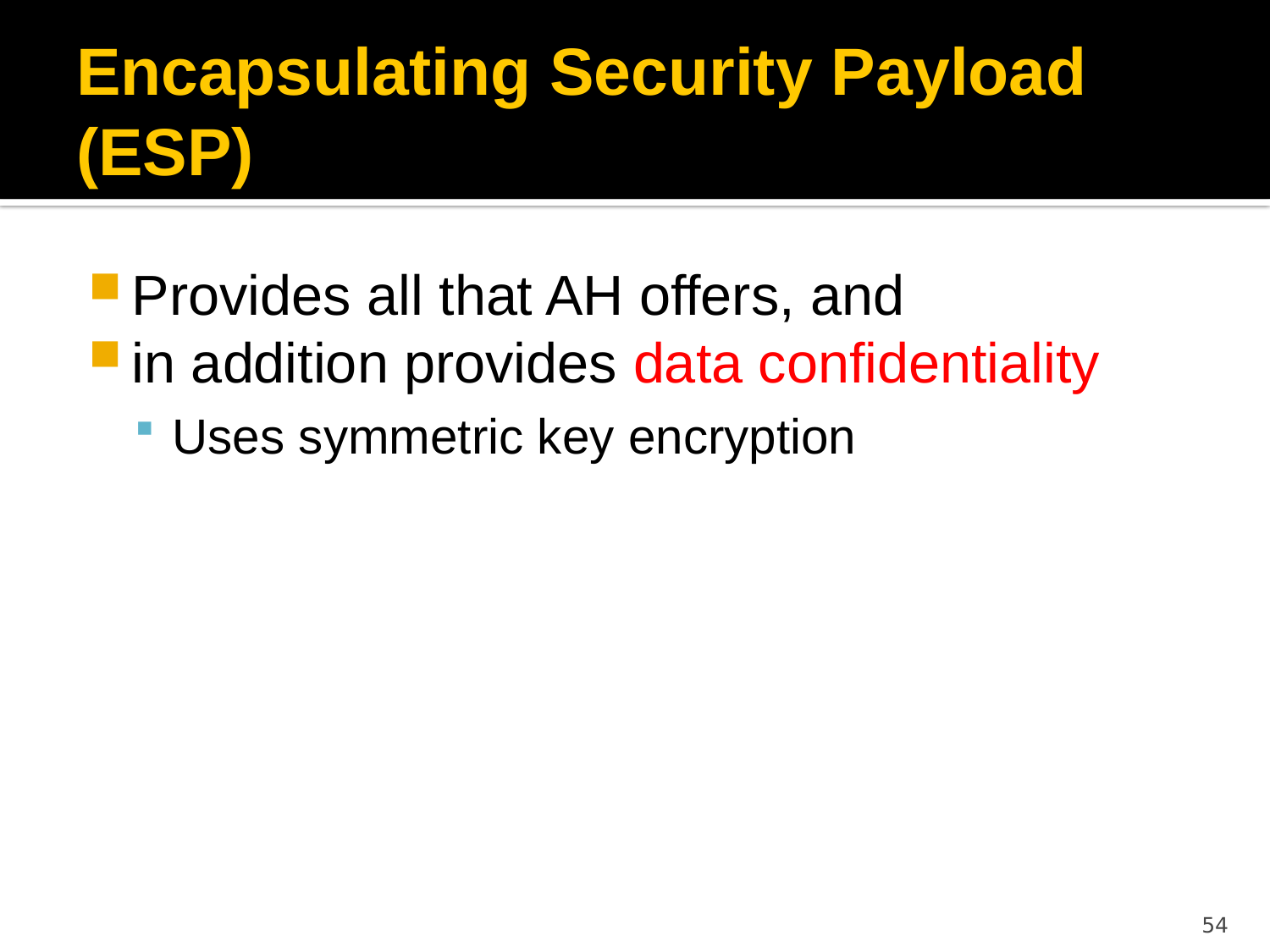

# Encapsulating Security Payload (ESP)
Provides all that AH offers, and
in addition provides data confidentiality
Uses symmetric key encryption
54